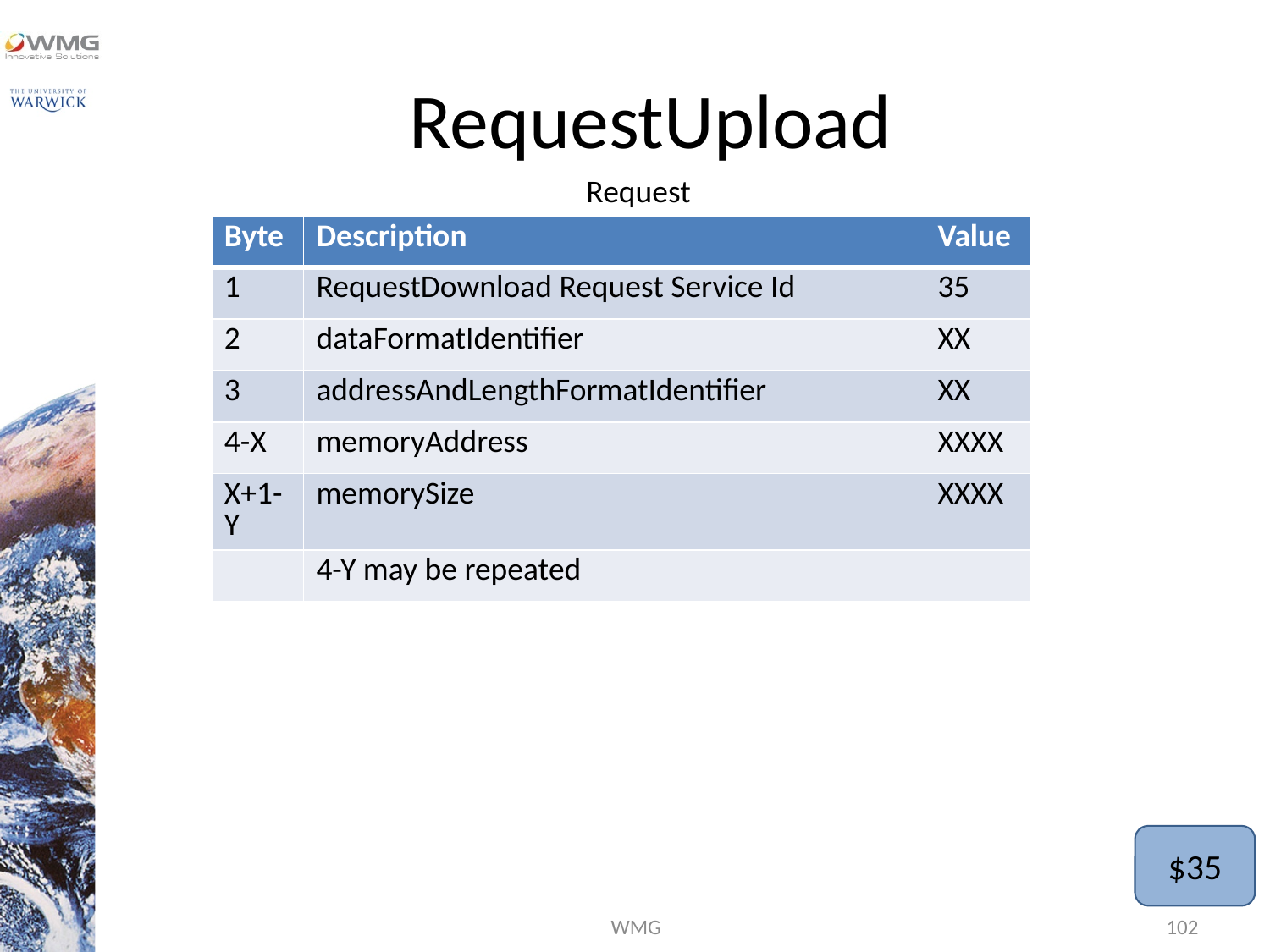

# RequestUpload
Request
| Byte | Description | Value |
| --- | --- | --- |
| 1 | RequestDownload Request Service Id | 35 |
| 2 | dataFormatIdentifier | XX |
| 3 | addressAndLengthFormatIdentifier | XX |
| 4-X | memoryAddress | XXXX |
| X+1-Y | memorySize | XXXX |
|  | 4-Y may be repeated |  |
$35
WMG
102